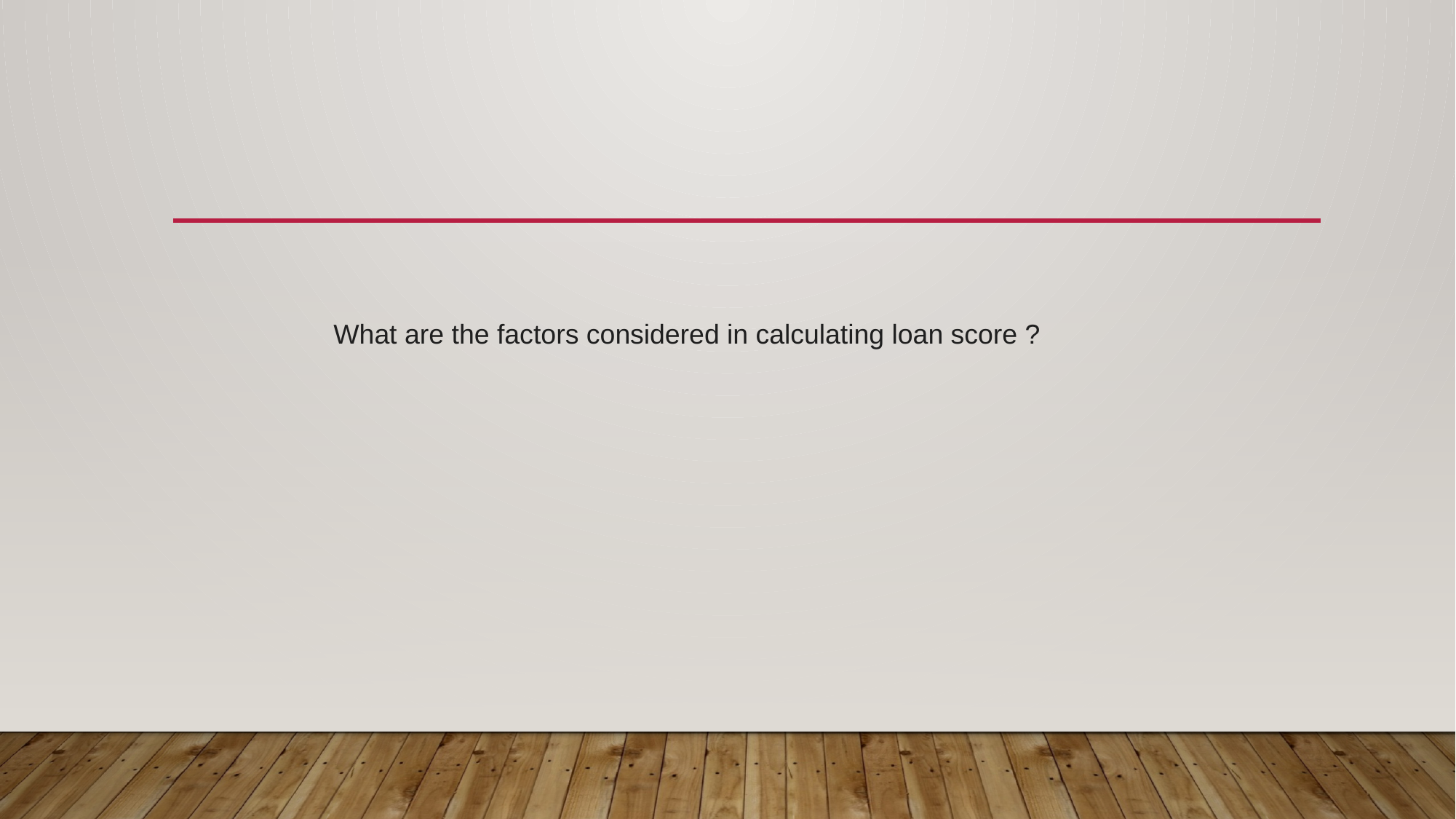

What are the factors considered in calculating loan score ?